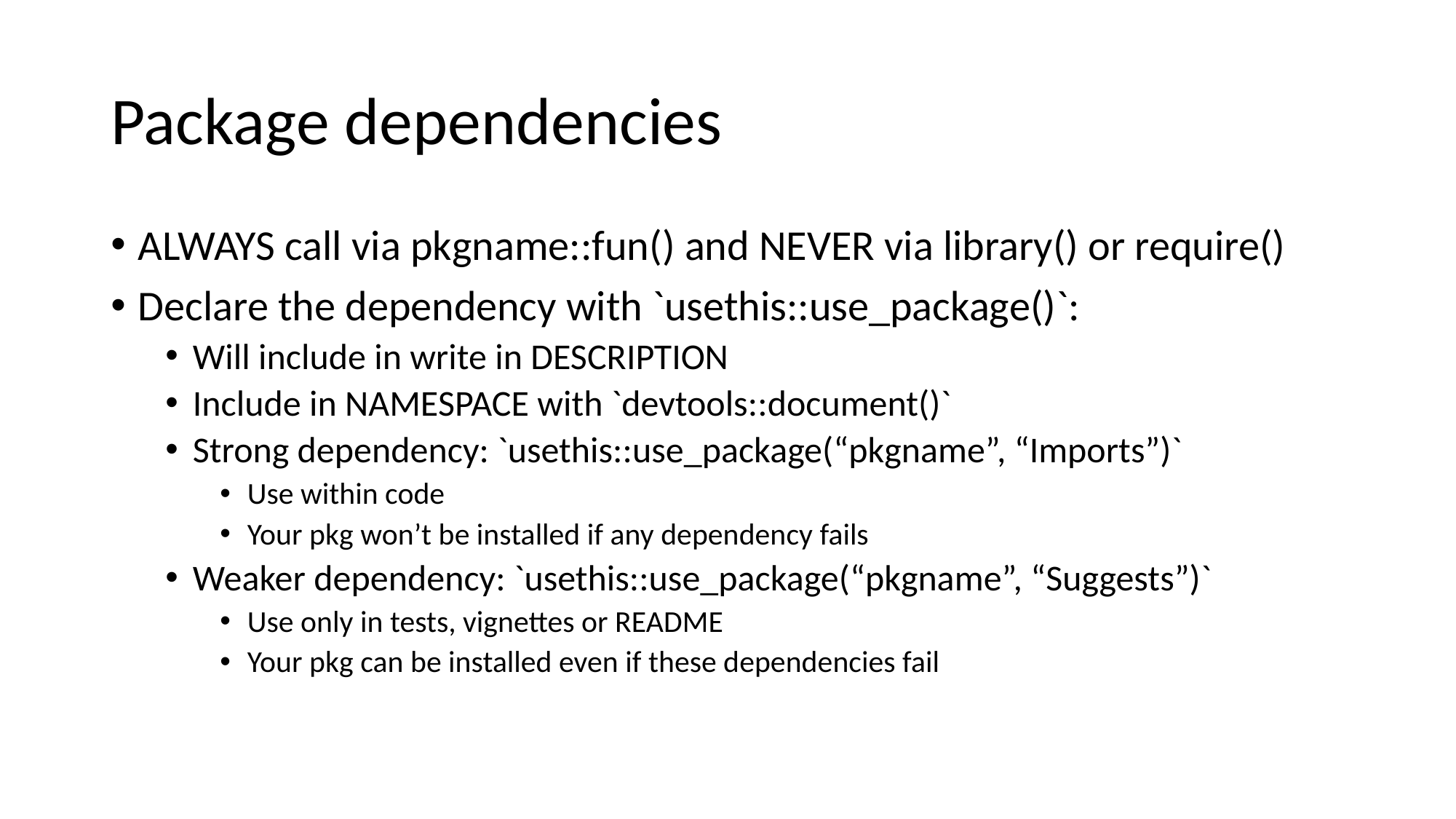

# Package dependencies
ALWAYS call via pkgname::fun() and NEVER via library() or require()
Declare the dependency with `usethis::use_package()`:
Will include in write in DESCRIPTION
Include in NAMESPACE with `devtools::document()`
Strong dependency: `usethis::use_package(“pkgname”, “Imports”)`
Use within code
Your pkg won’t be installed if any dependency fails
Weaker dependency: `usethis::use_package(“pkgname”, “Suggests”)`
Use only in tests, vignettes or README
Your pkg can be installed even if these dependencies fail